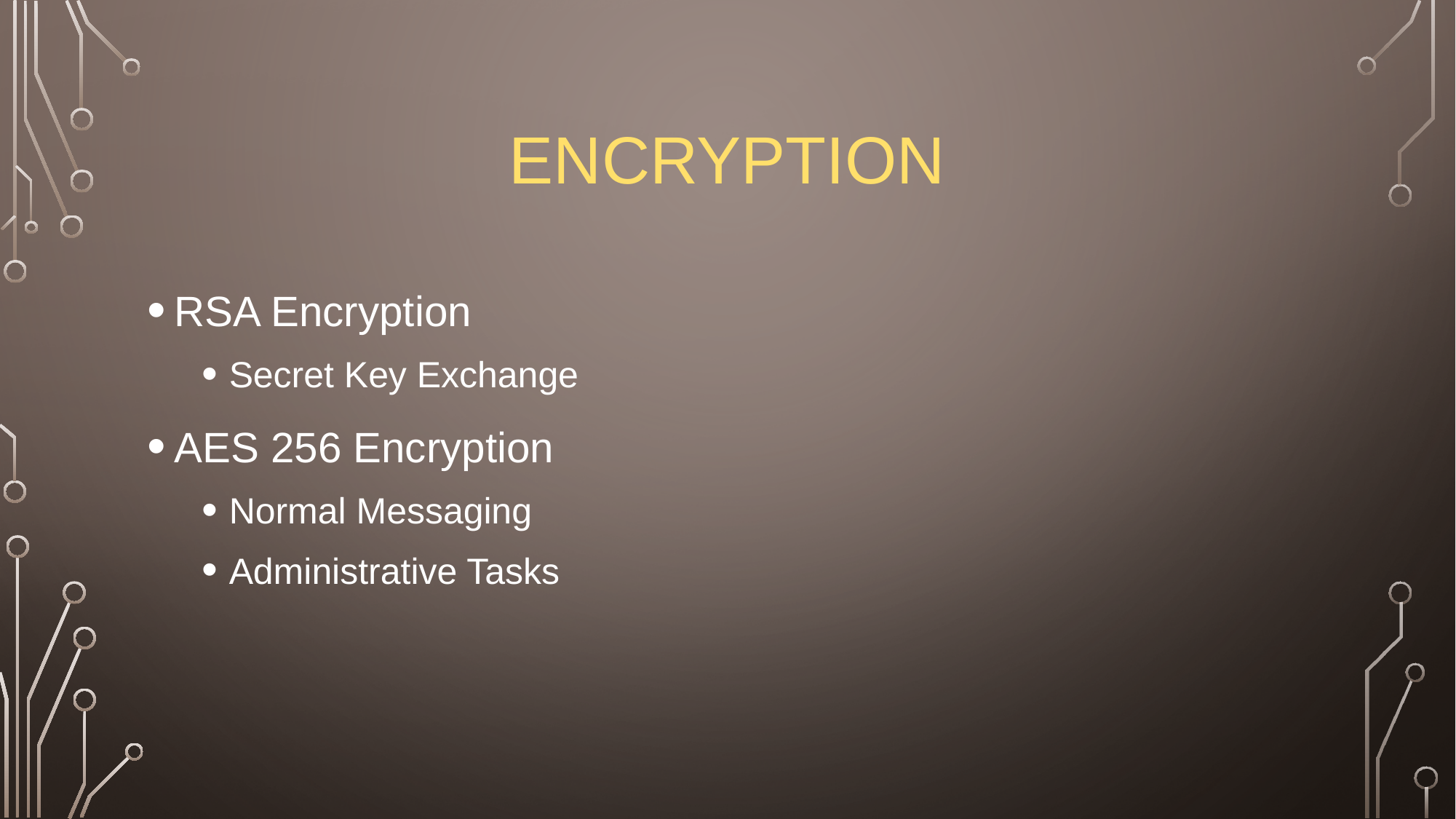

# Encryption
RSA Encryption
Secret Key Exchange
AES 256 Encryption
Normal Messaging
Administrative Tasks